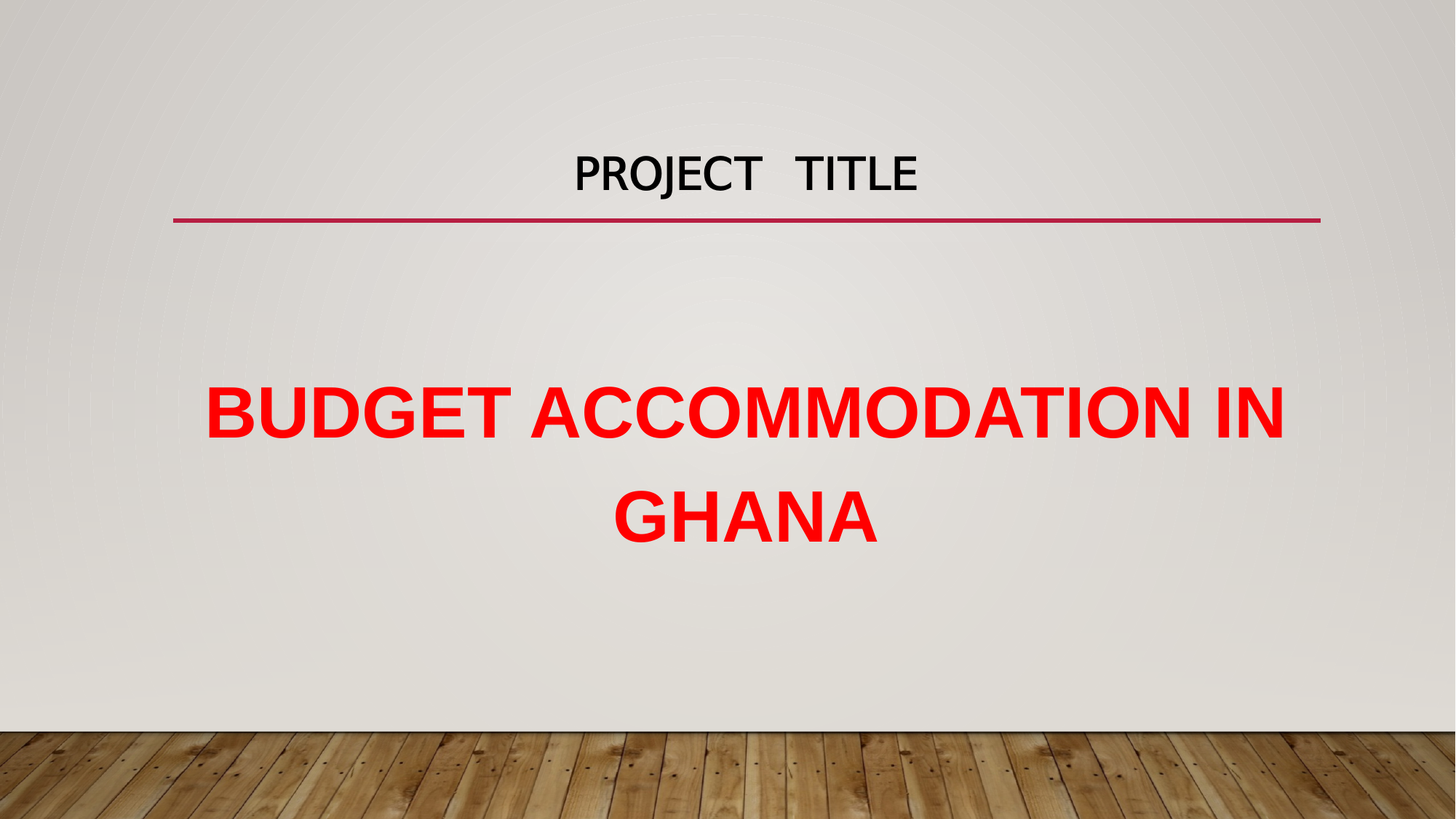

# Project  title
BUDGET ACCOMMODATION IN GHANA